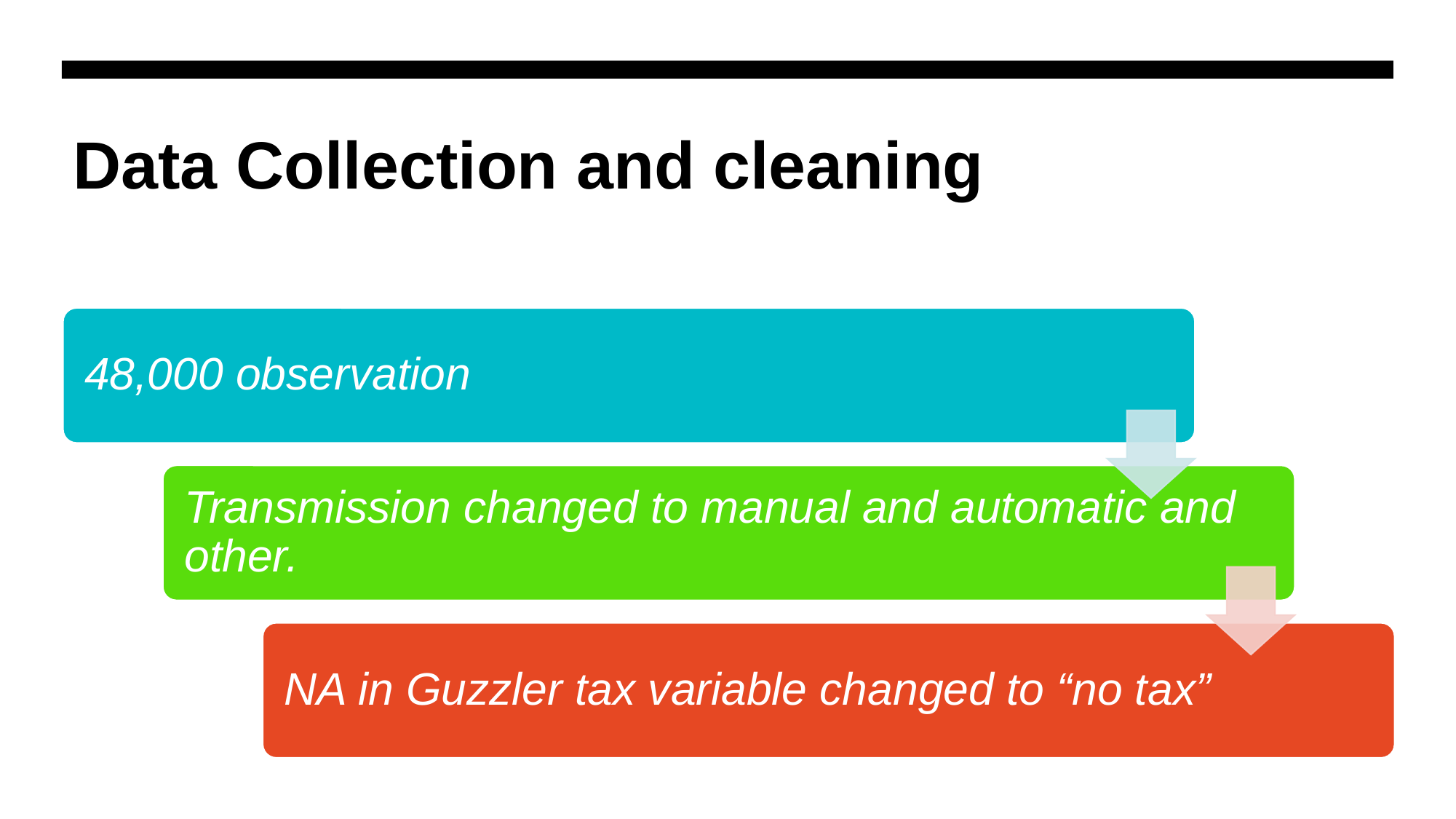

# Data Collection and cleaning
48,000 observation
Transmission changed to manual and automatic and other.
NA in Guzzler tax variable changed to “no tax”